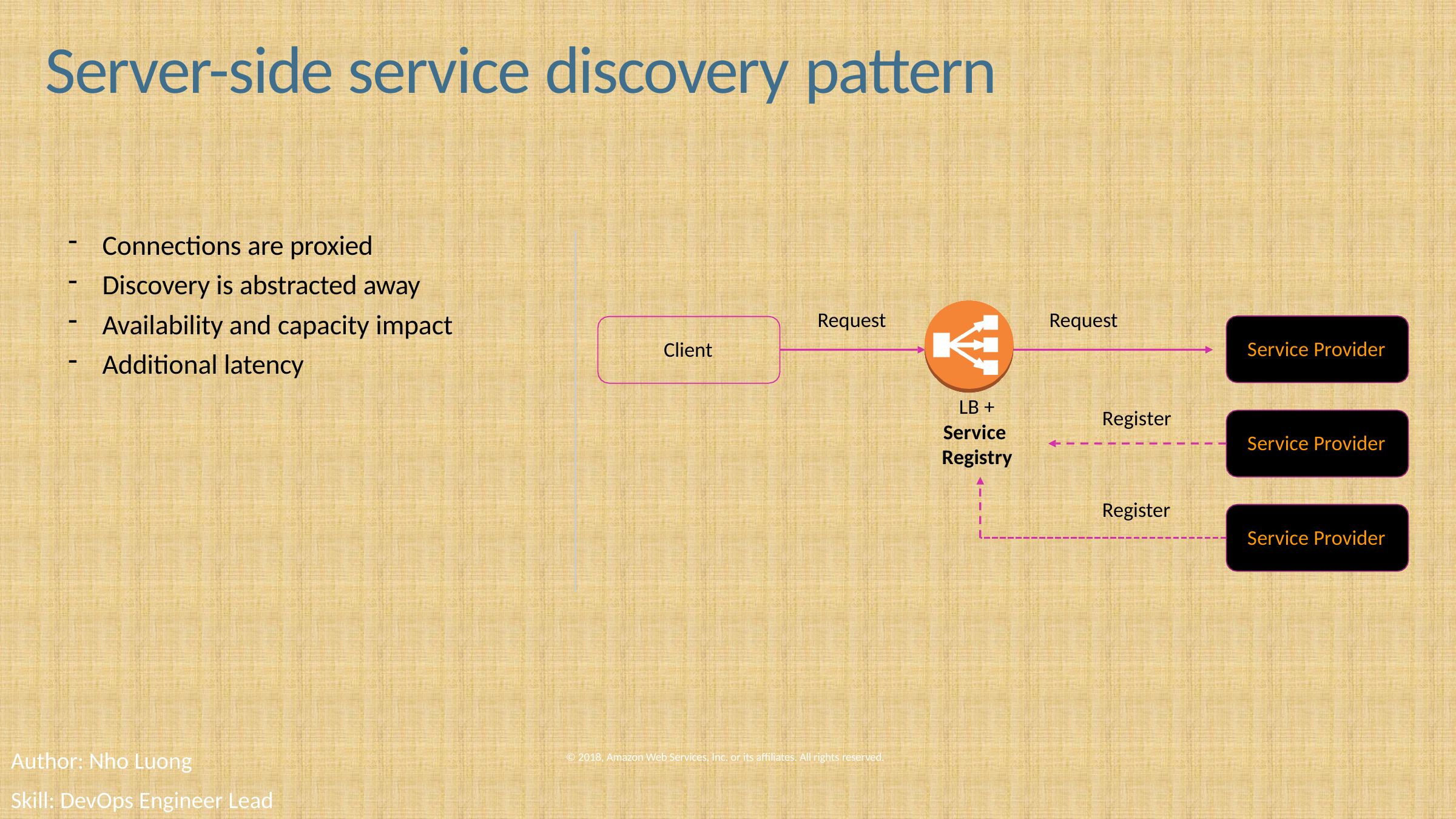

# Server-side service discovery pattern
Connections are proxied
Discovery is abstracted away
Availability and capacity impact
Additional latency

Request
Request

Service Provider
Client

LB +
Service  Registry
Register

Service Provider

Register

Service Provider

Author: Nho Luong
Skill: DevOps Engineer Lead
© 2018, Amazon Web Services, Inc. or its affiliates. All rights reserved.